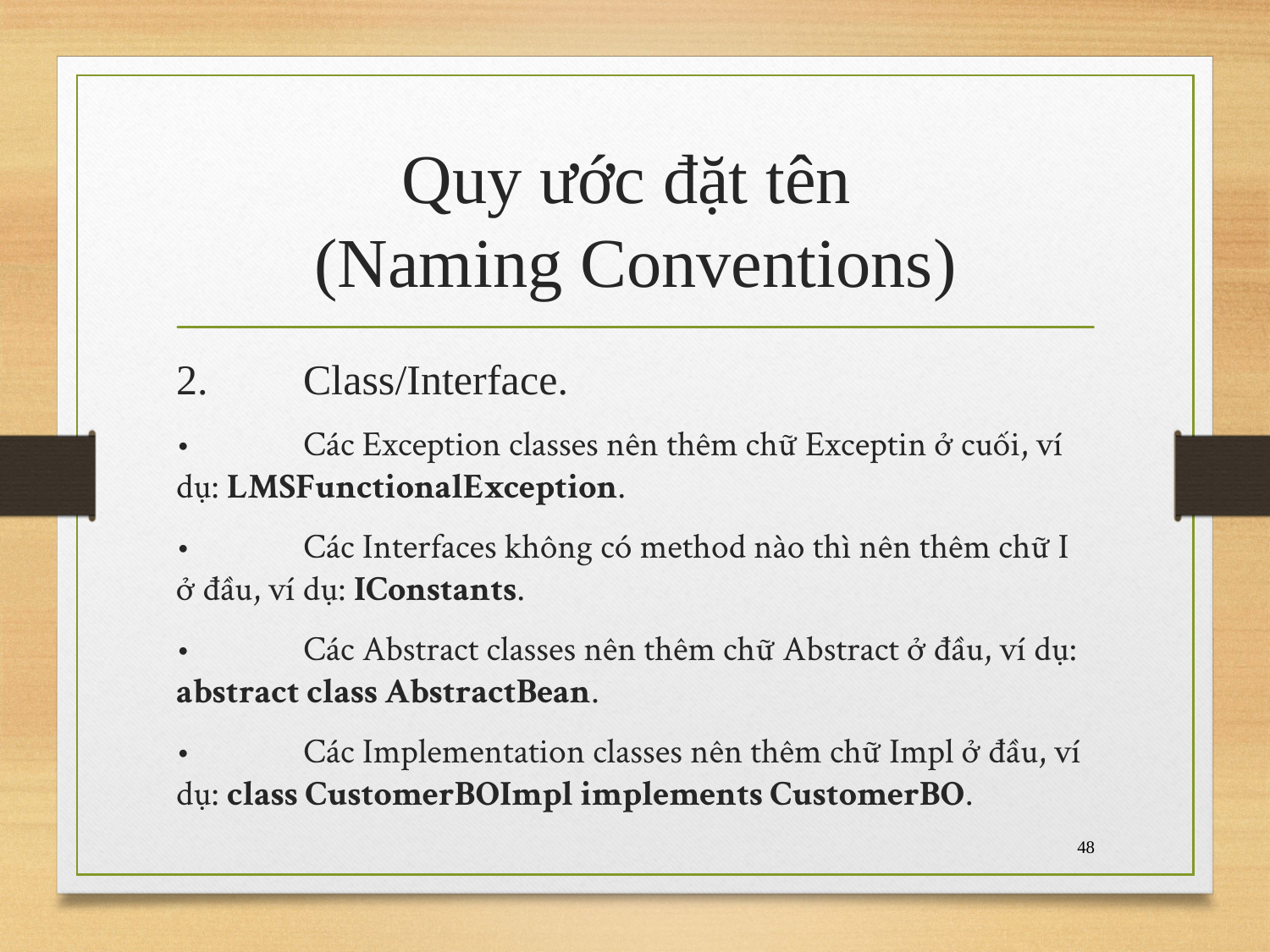

# Quy ước đặt tên (Naming Conventions)
2.	Class/Interface.
•	Các Exception classes nên thêm chữ Exceptin ở cuối, ví dụ: LMSFunctionalException.
•	Các Interfaces không có method nào thì nên thêm chữ I ở đầu, ví dụ: IConstants.
•	Các Abstract classes nên thêm chữ Abstract ở đầu, ví dụ: abstract class AbstractBean.
•	Các Implementation classes nên thêm chữ Impl ở đầu, ví dụ: class CustomerBOImpl implements CustomerBO.
48